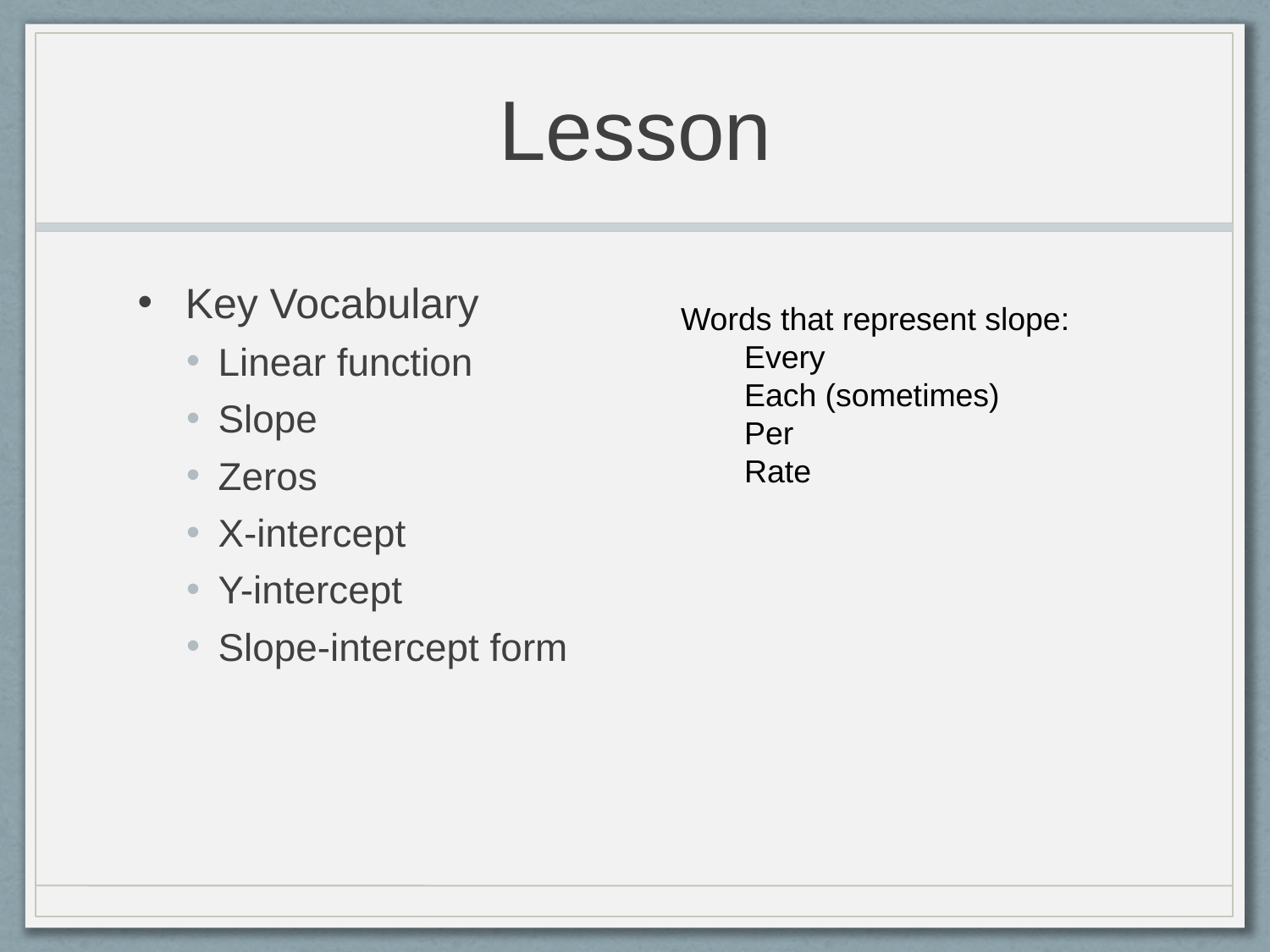

# Lesson
Key Vocabulary
Linear function
Slope
Zeros
X-intercept
Y-intercept
Slope-intercept form
Words that represent slope:
Every
Each (sometimes)
Per
Rate